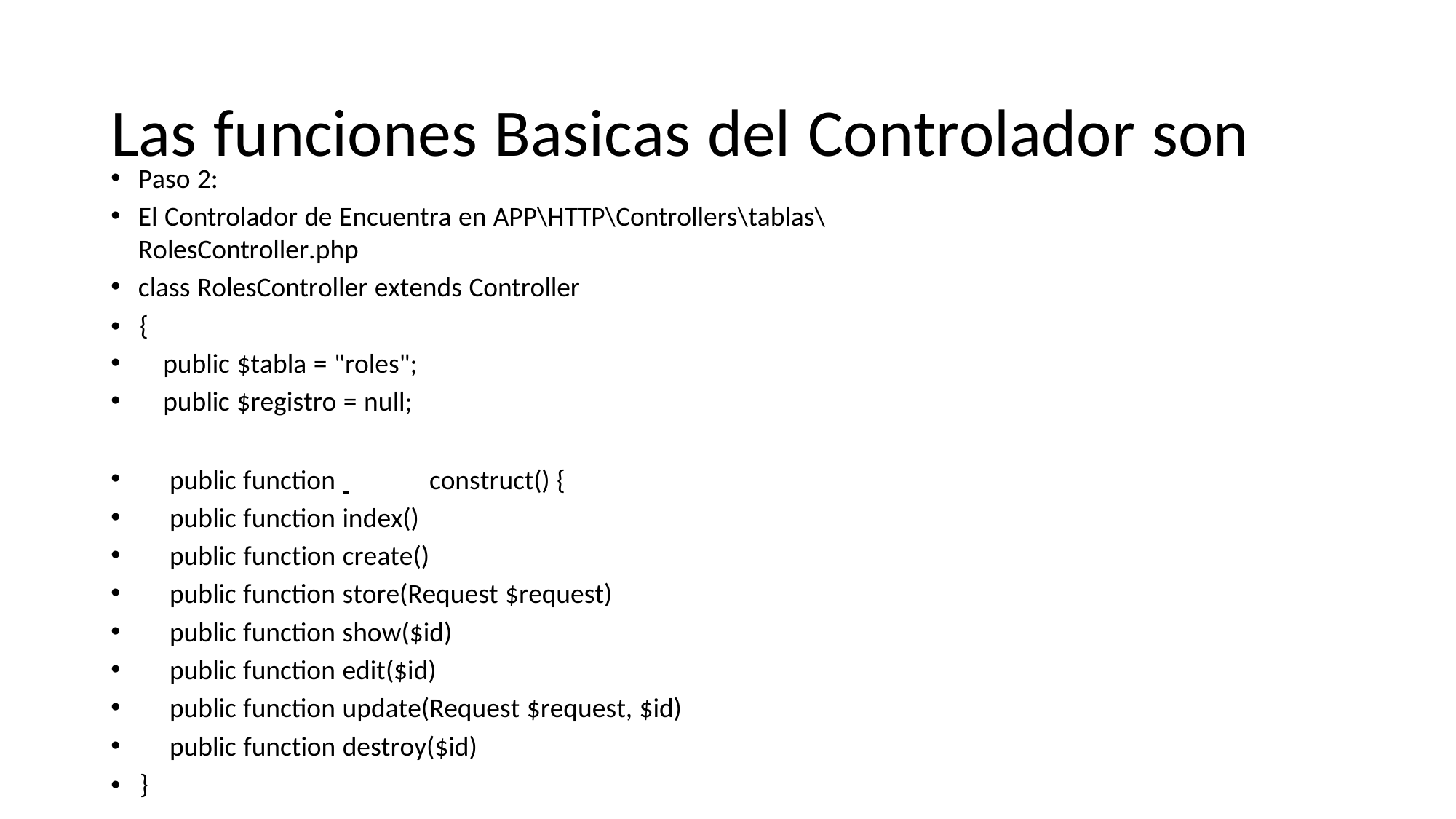

# Las funciones Basicas del Controlador son
Paso 2:
El Controlador de Encuentra en APP\HTTP\Controllers\tablas\RolesController.php
class RolesController extends Controller
•	{
public $tabla = "roles";
public $registro = null;

public function  	construct() {
public function index()
public function create()
public function store(Request $request)
public function show($id)
public function edit($id)
public function update(Request $request, $id)
public function destroy($id)
•	}